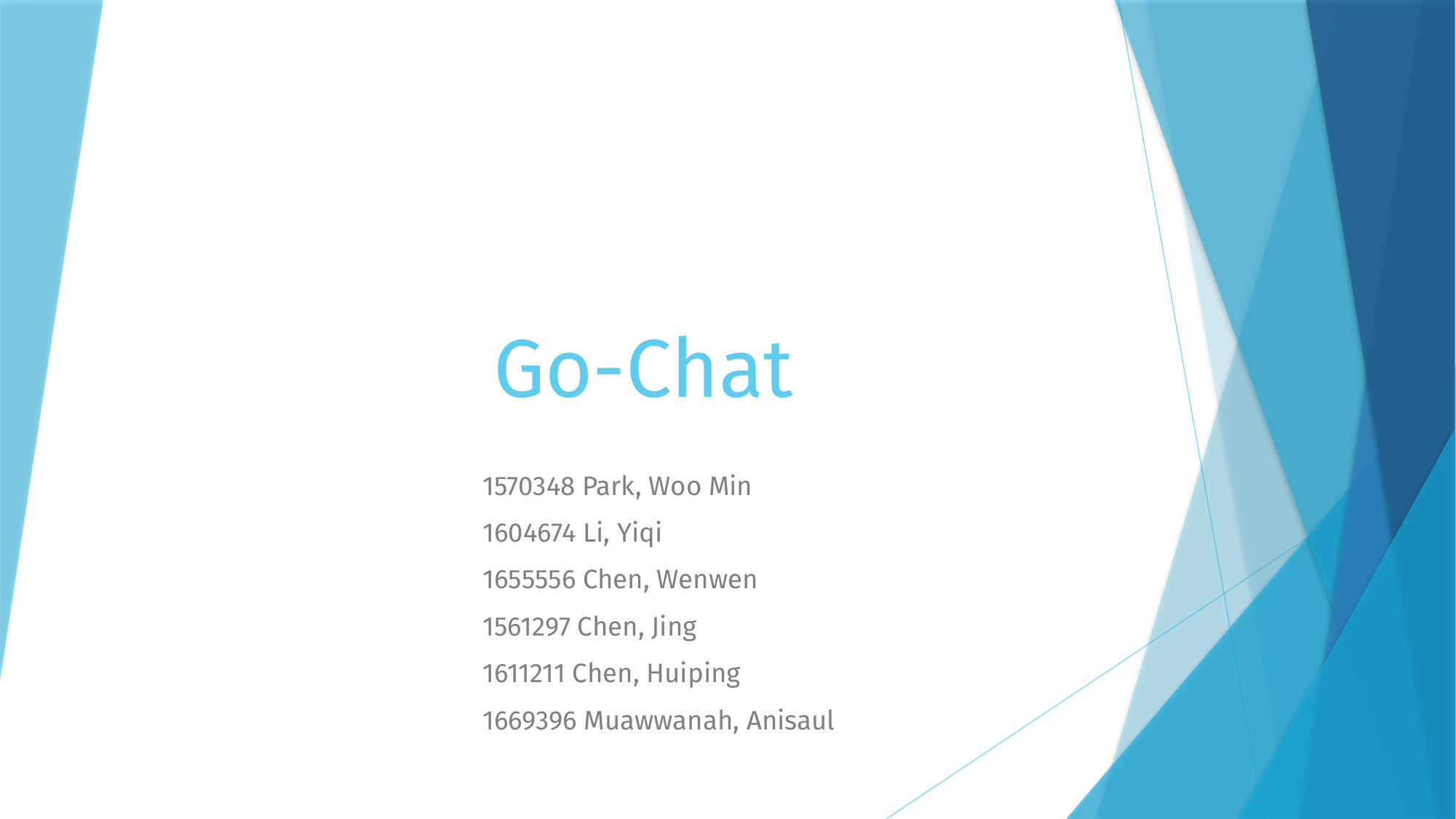

# Go-Chat
1570348 Park, Woo Min
1604674 Li, Yiqi
1655556 Chen, Wenwen
1561297 Chen, Jing
1611211 Chen, Huiping
1669396 Muawwanah, Anisaul